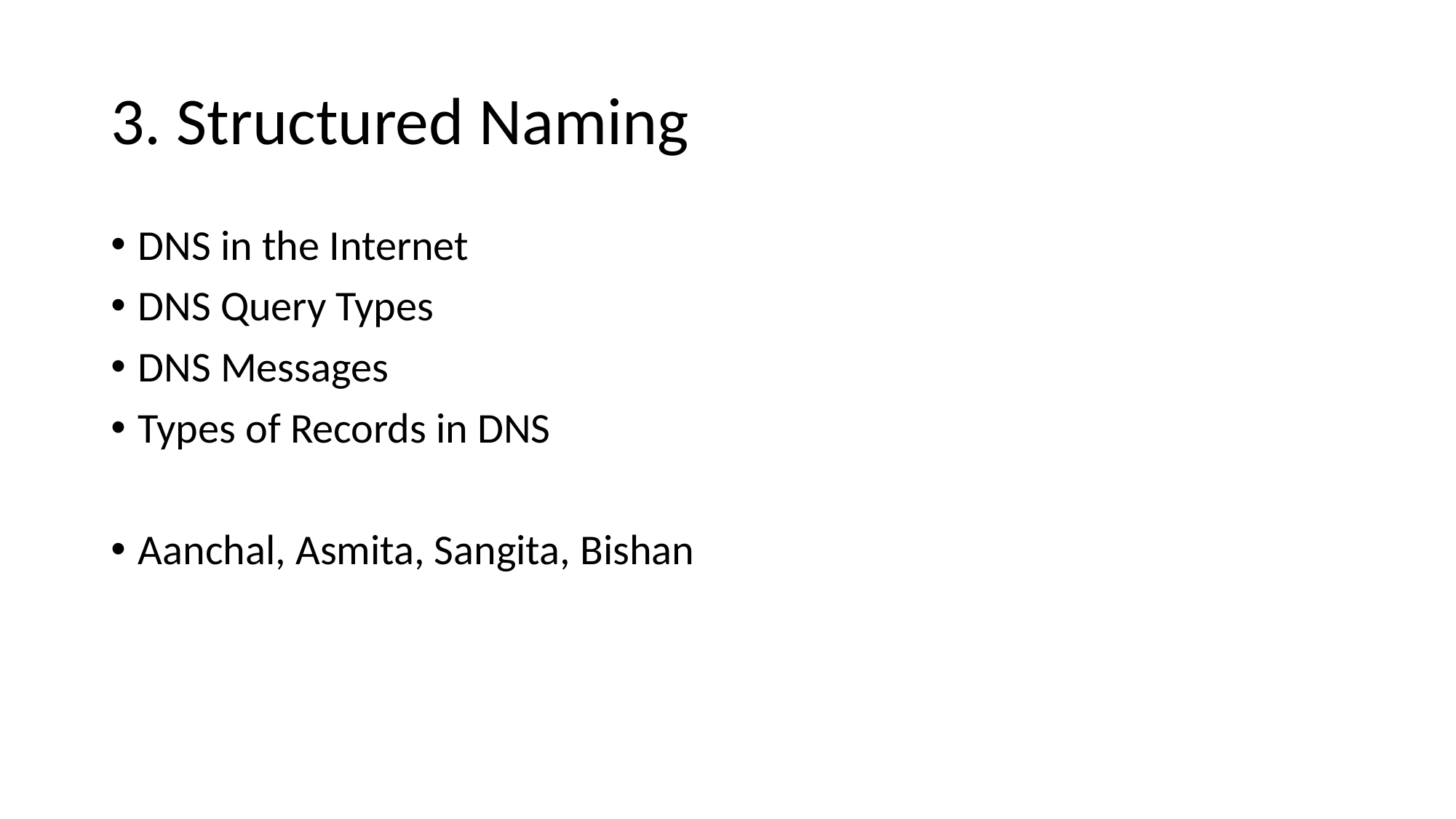

# 3. Structured Naming
DNS in the Internet
DNS Query Types
DNS Messages
Types of Records in DNS

Aanchal, Asmita, Sangita, Bishan